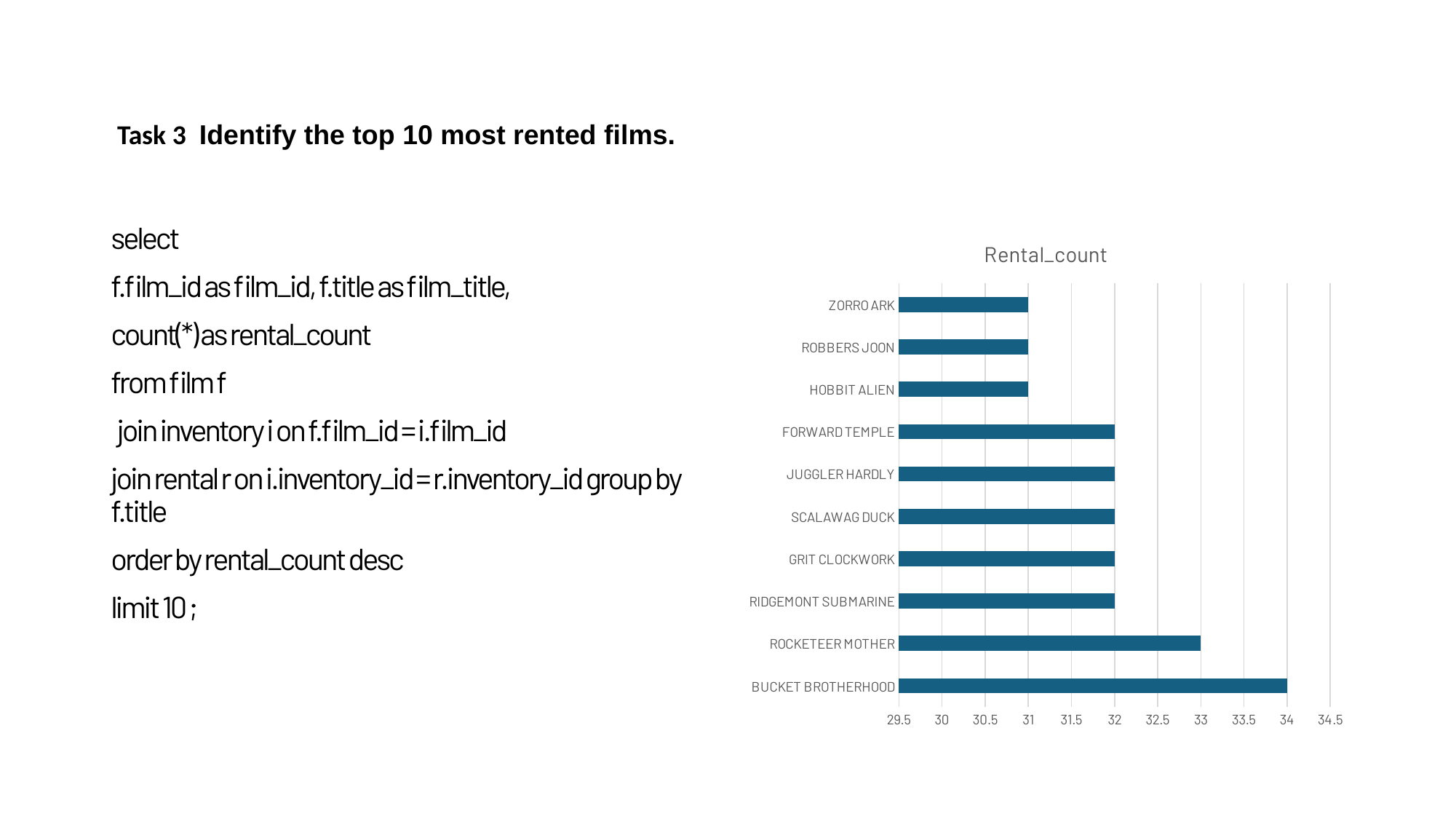

# Task 3 Identify the top 10 most rented films.
select
f.film_id as film_id, f.title as film_title,
count(*) as rental_count
from film f
 join inventory i on f.film_id = i.film_id
join rental r on i.inventory_id = r.inventory_id group by f.title
order by rental_count desc
limit 10 ;

### Chart:

| Category | Rental_count |
|---|---|
| BUCKET BROTHERHOOD | 34.0 |
| ROCKETEER MOTHER | 33.0 |
| RIDGEMONT SUBMARINE | 32.0 |
| GRIT CLOCKWORK | 32.0 |
| SCALAWAG DUCK | 32.0 |
| JUGGLER HARDLY | 32.0 |
| FORWARD TEMPLE | 32.0 |
| HOBBIT ALIEN | 31.0 |
| ROBBERS JOON | 31.0 |
| ZORRO ARK | 31.0 |